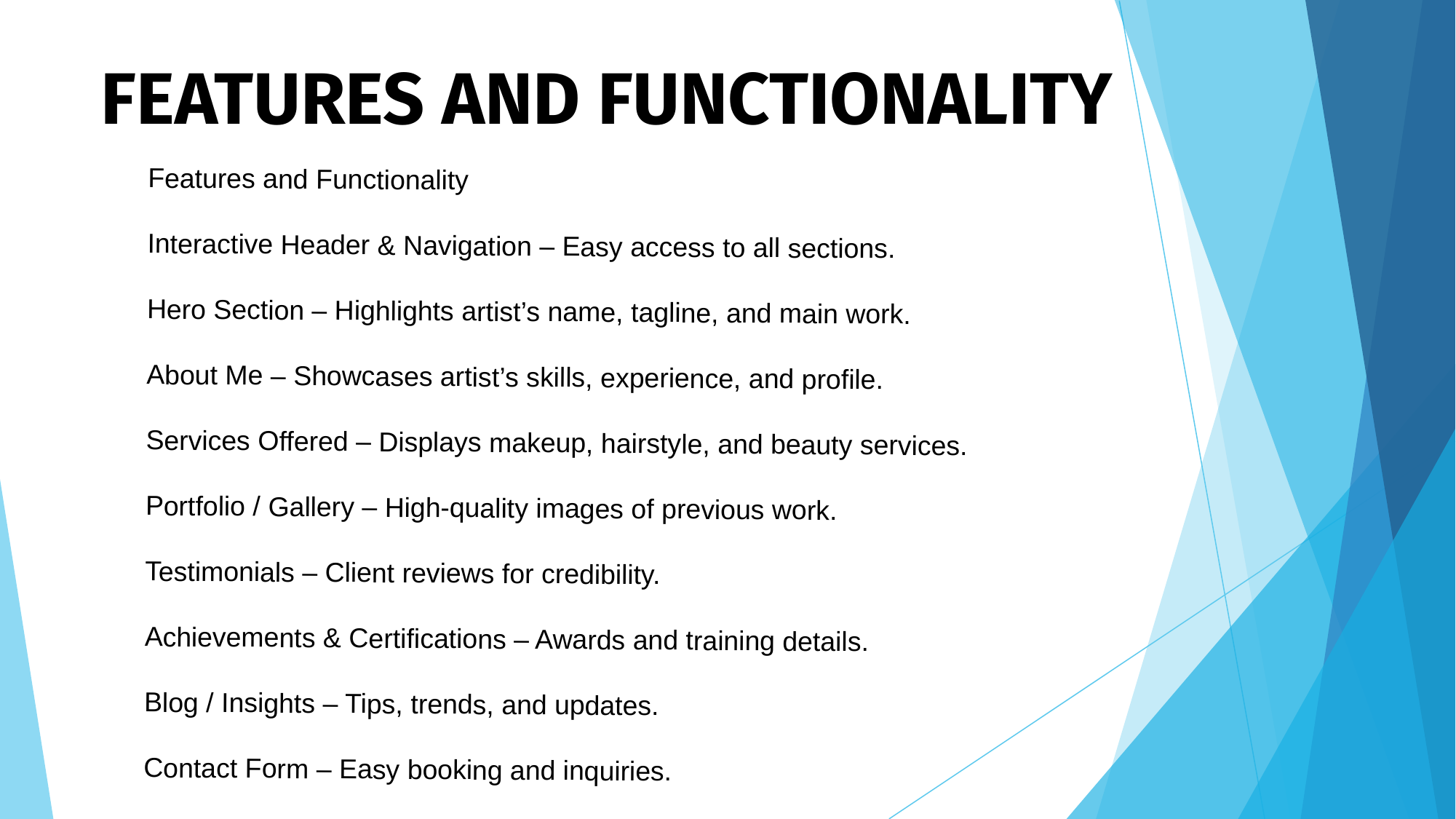

# FEATURES AND FUNCTIONALITY
Features and Functionality

Interactive Header & Navigation – Easy access to all sections.

Hero Section – Highlights artist’s name, tagline, and main work.

About Me – Showcases artist’s skills, experience, and profile.

Services Offered – Displays makeup, hairstyle, and beauty services.

Portfolio / Gallery – High-quality images of previous work.

Testimonials – Client reviews for credibility.

Achievements & Certifications – Awards and training details.

Blog / Insights – Tips, trends, and updates.

Contact Form – Easy booking and inquiries.